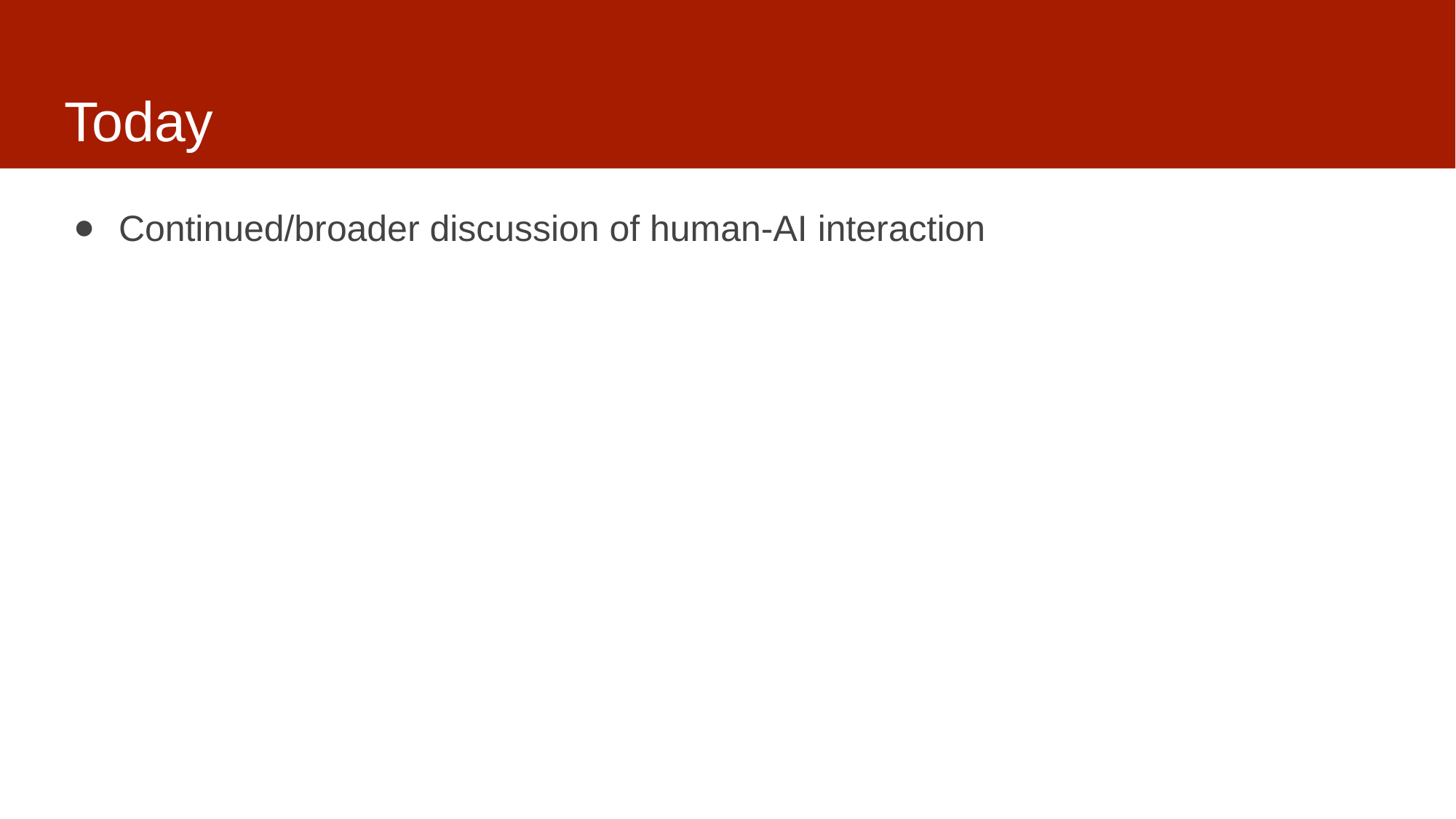

# Today
Continued/broader discussion of human-AI interaction